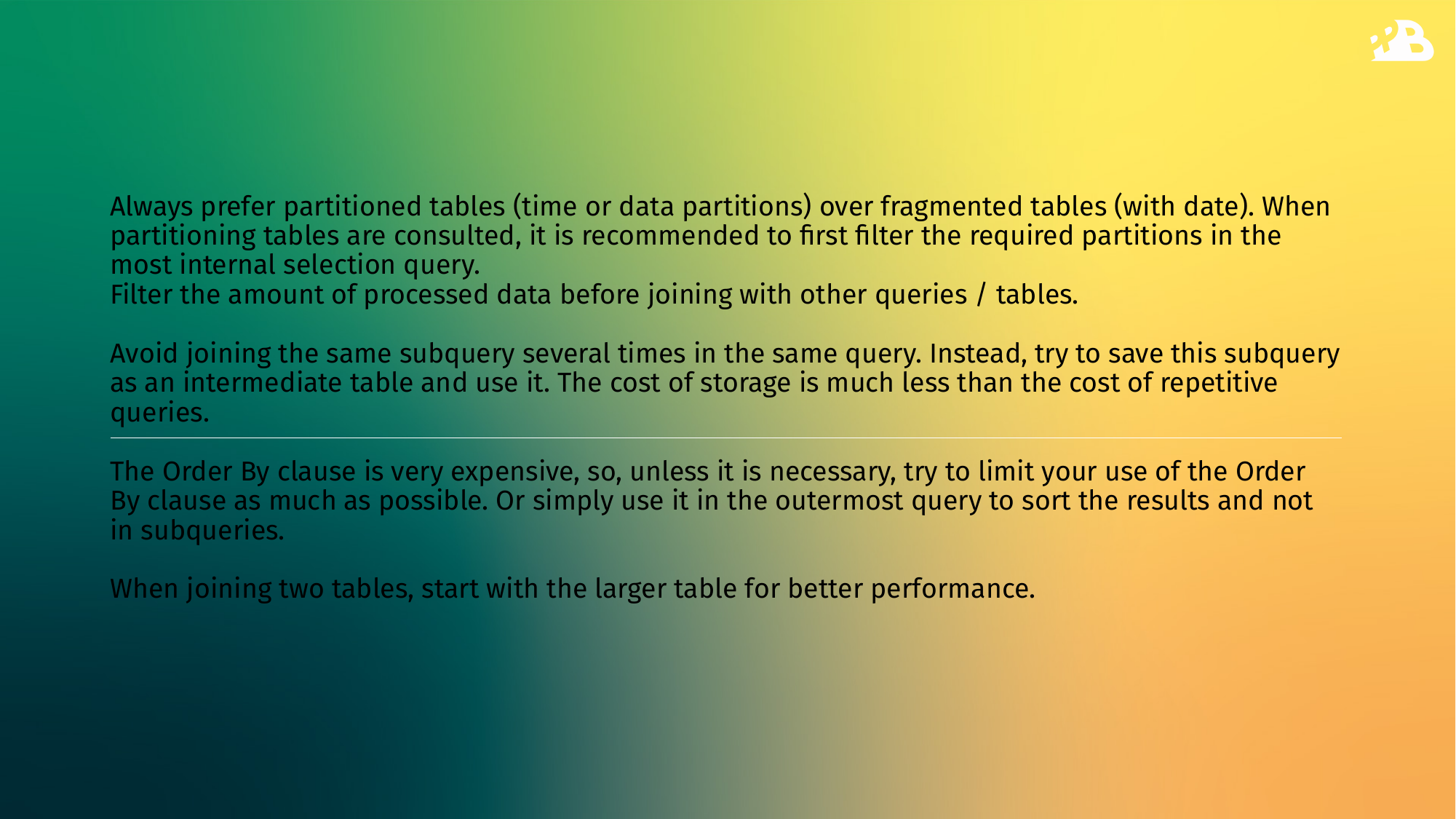

# Always prefer partitioned tables (time or data partitions) over fragmented tables (with date). When partitioning tables are consulted, it is recommended to first filter the required partitions in the most internal selection query. Filter the amount of processed data before joining with other queries / tables. Avoid joining the same subquery several times in the same query. Instead, try to save this subquery as an intermediate table and use it. The cost of storage is much less than the cost of repetitive queries. The Order By clause is very expensive, so, unless it is necessary, try to limit your use of the Order By clause as much as possible. Or simply use it in the outermost query to sort the results and not in subqueries. When joining two tables, start with the larger table for better performance.